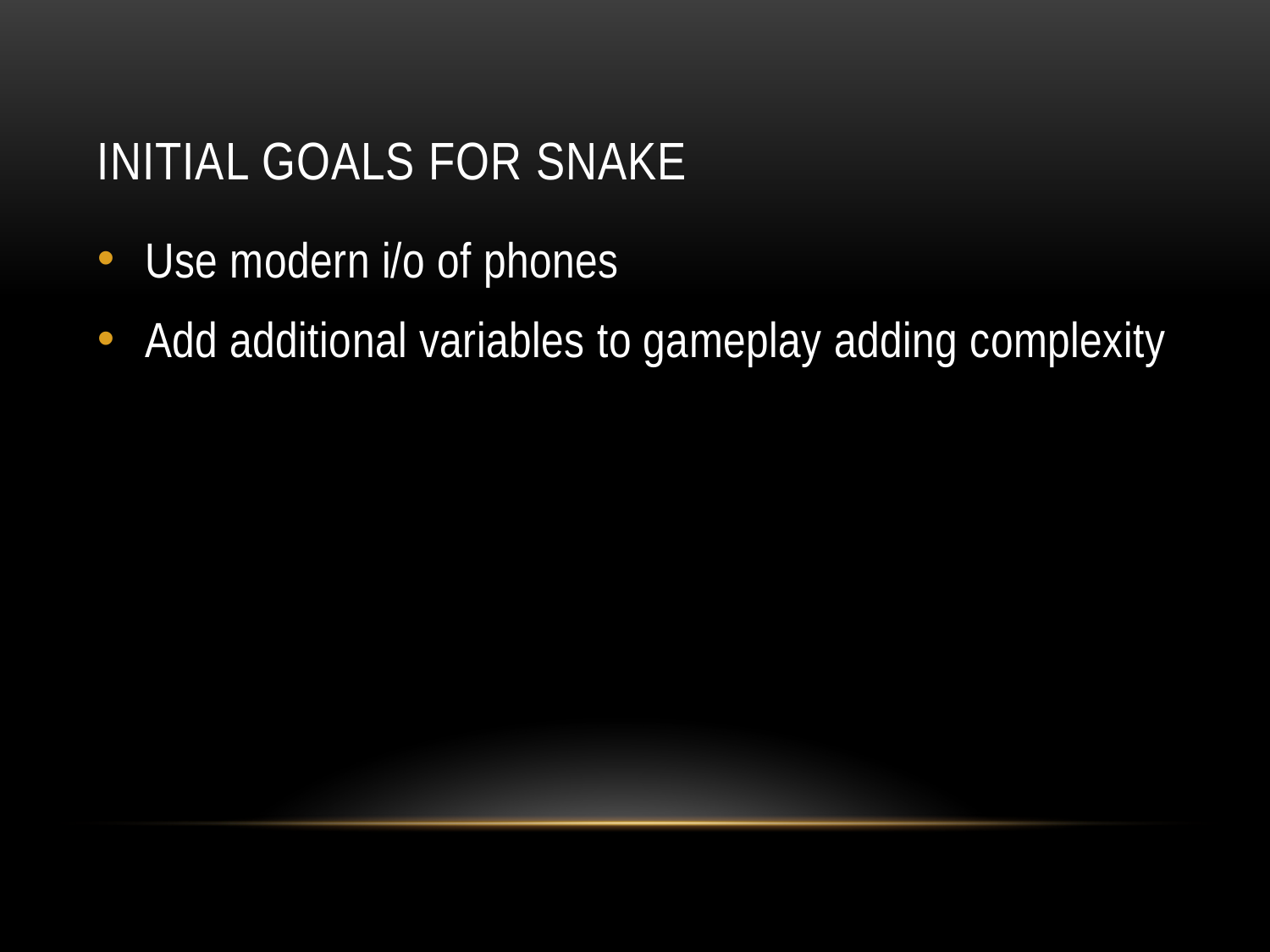

# Initial Goals for Snake
Use modern i/o of phones
Add additional variables to gameplay adding complexity